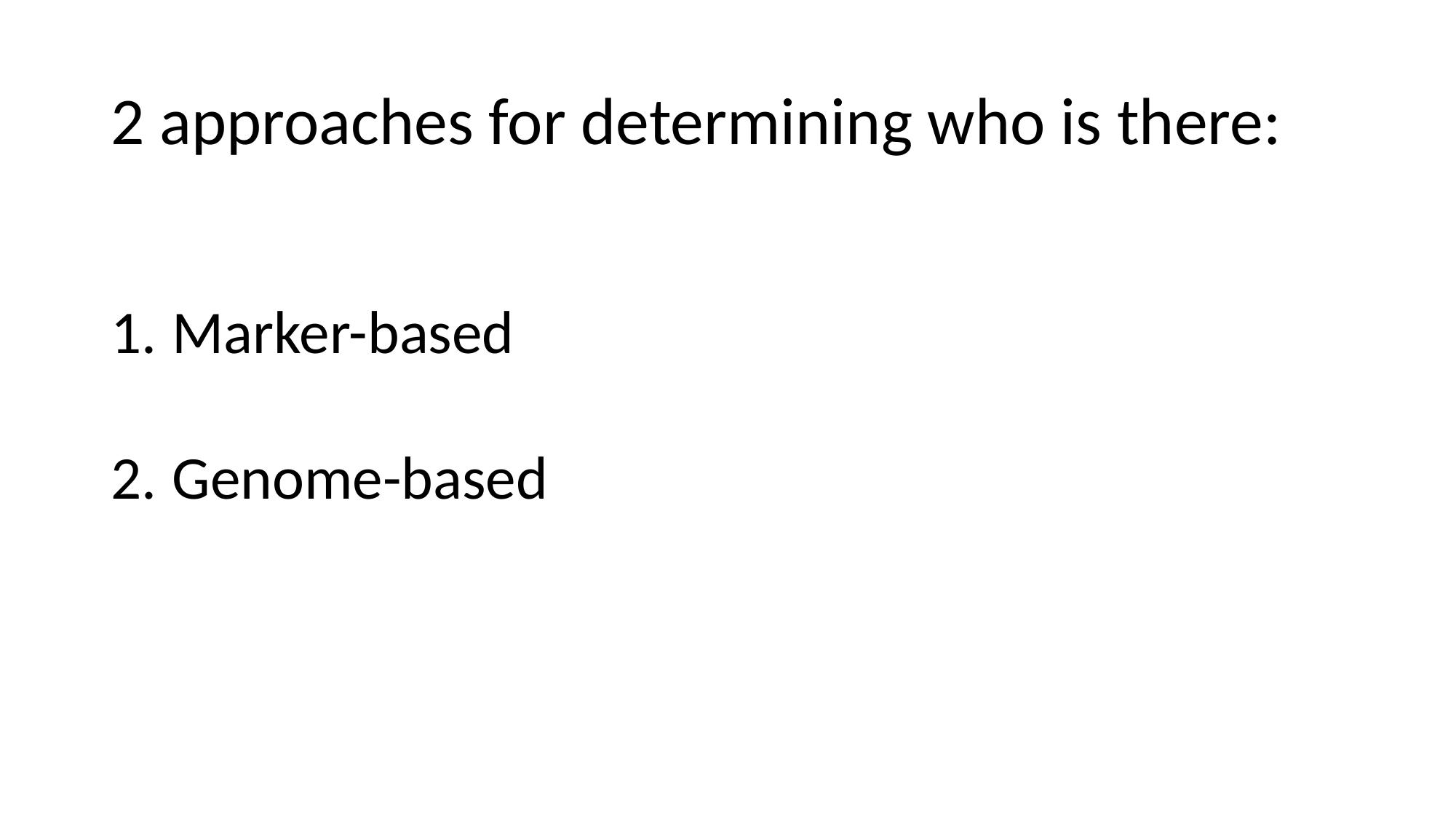

# 2 approaches for determining who is there:
Marker-based

Genome-based